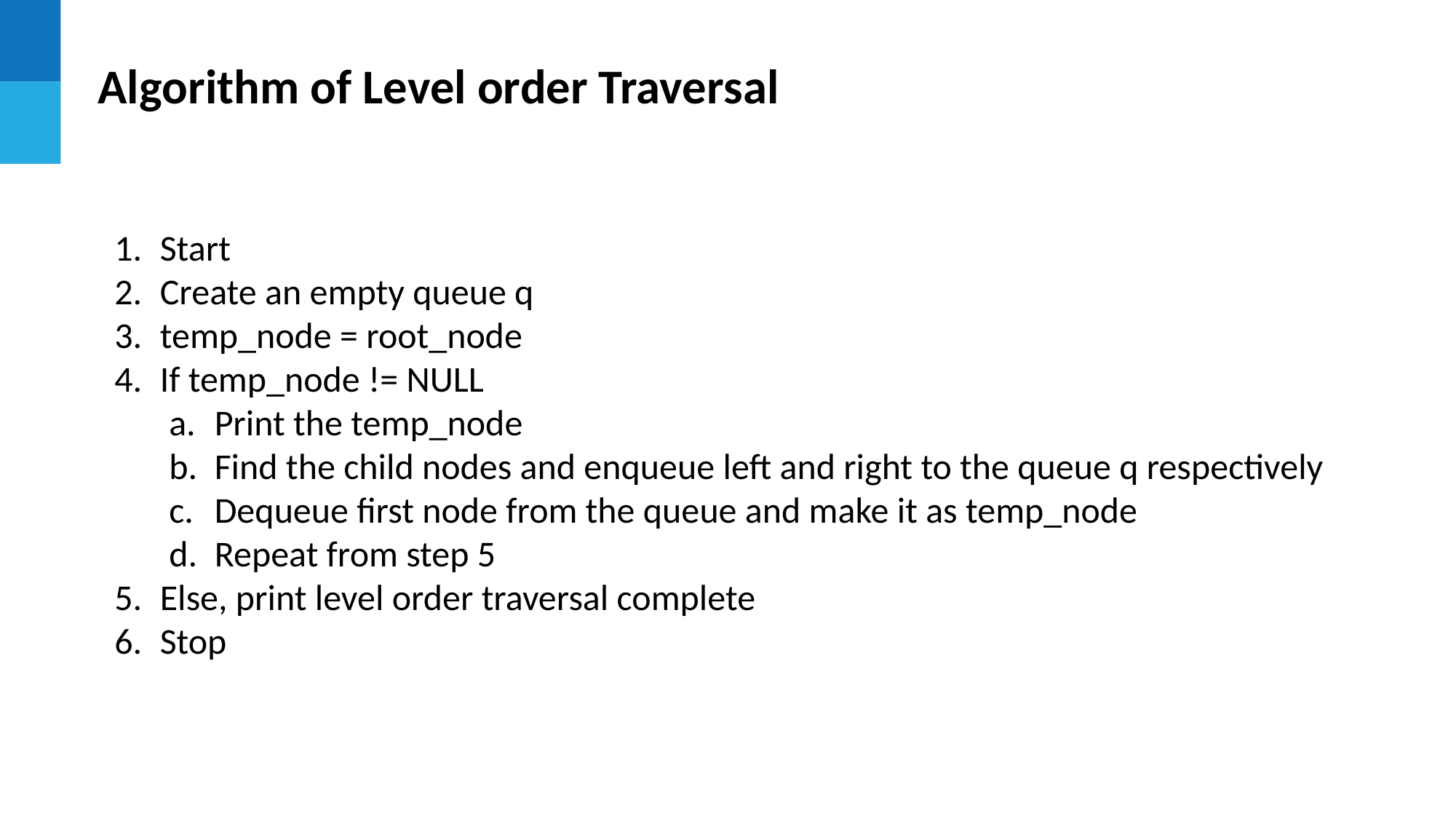

Algorithm of Level order Traversal
Start
Create an empty queue q
temp_node = root_node
If temp_node != NULL
Print the temp_node
Find the child nodes and enqueue left and right to the queue q respectively
Dequeue first node from the queue and make it as temp_node
Repeat from step 5
Else, print level order traversal complete
Stop